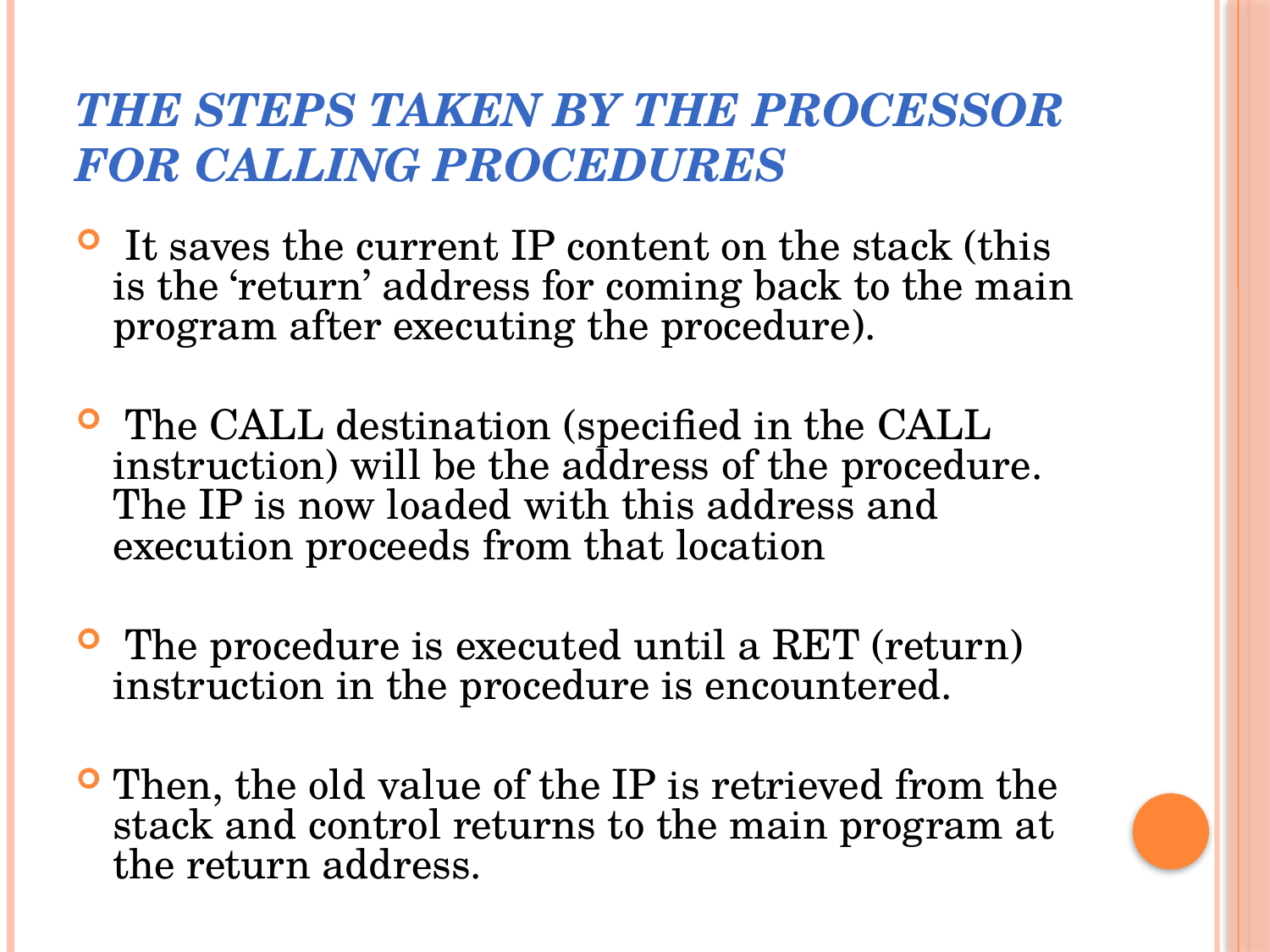

# The steps taken by the processor  for calling procedures
 It saves the current IP content on the stack (this is the ‘return’ address for coming back to the main program after executing the procedure).

 The CALL destination (specified in the CALL instruction) will be the address of the procedure. The IP is now loaded with this address and execution proceeds from that location

 The procedure is executed until a RET (return) instruction in the procedure is encountered.

Then, the old value of the IP is retrieved from the stack and control returns to the main program at the return address.